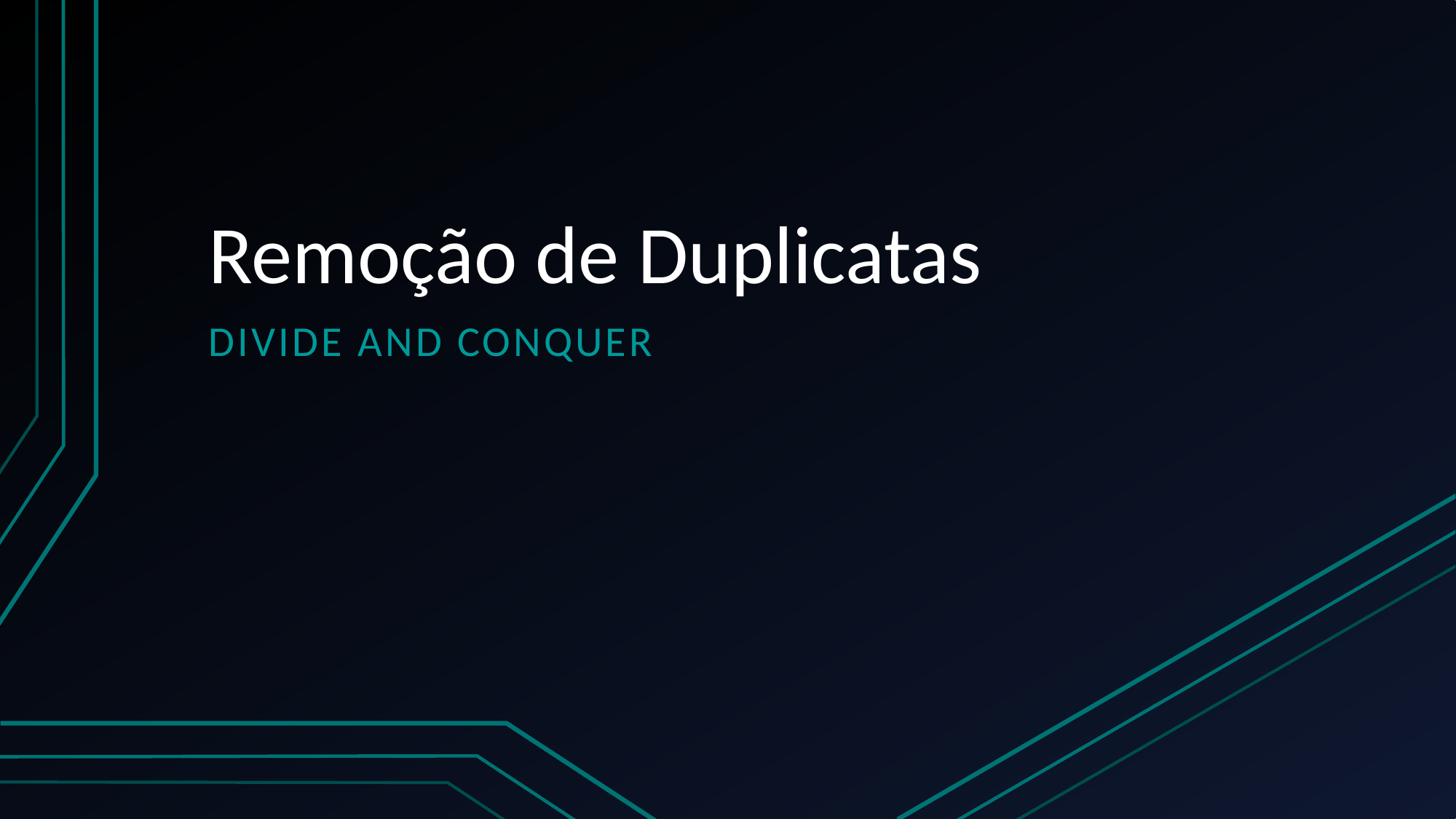

# Remoção de Duplicatas
Divide and conquer